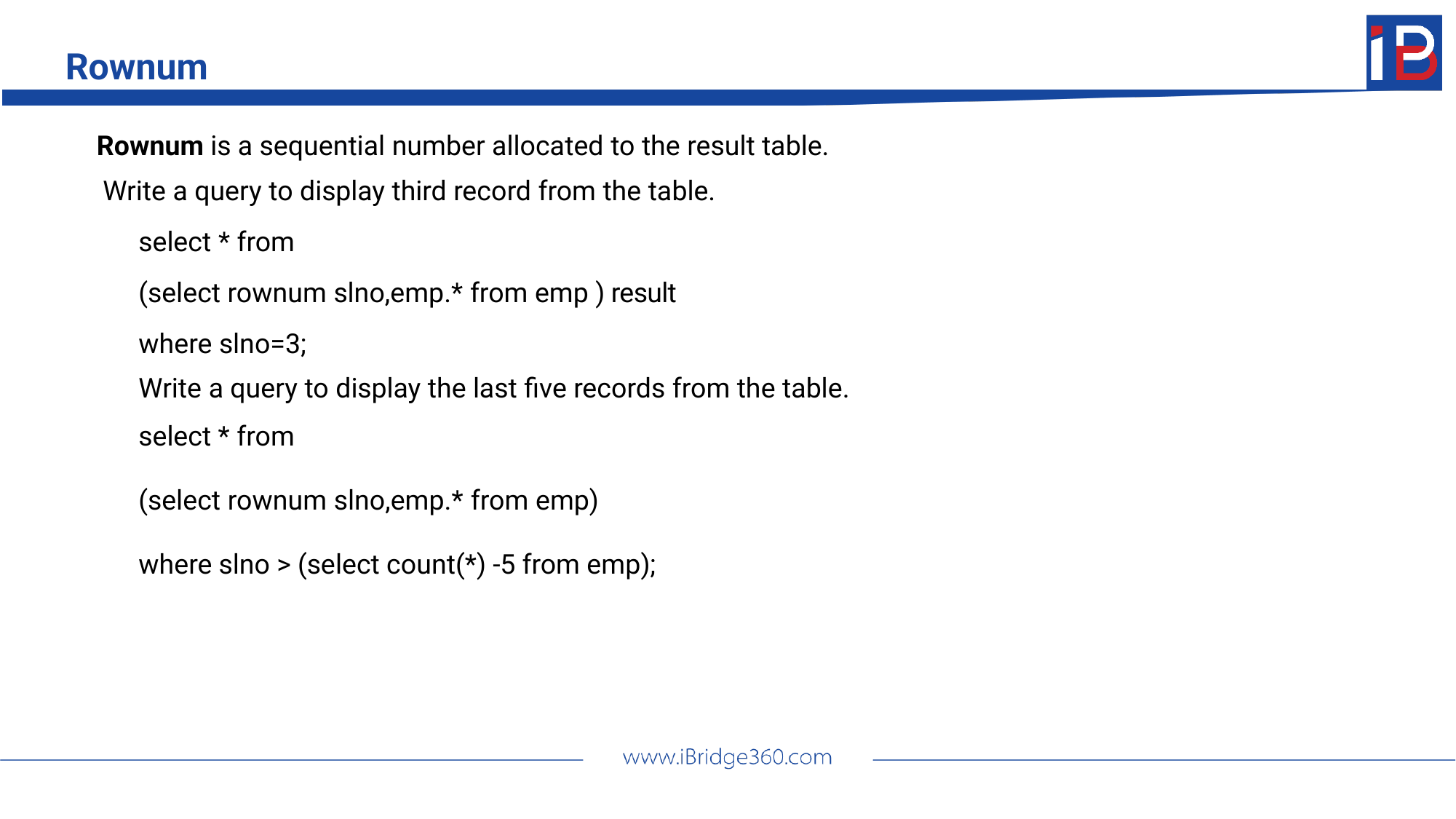

Rownum
Rownum is a sequential number allocated to the result table.
Write a query to display third record from the table.
select * from
(select rownum slno,emp.* from emp ) result
where slno=3;
Write a query to display the last five records from the table.
select * from
(select rownum slno,emp.* from emp)
where slno > (select count(*) -5 from emp);